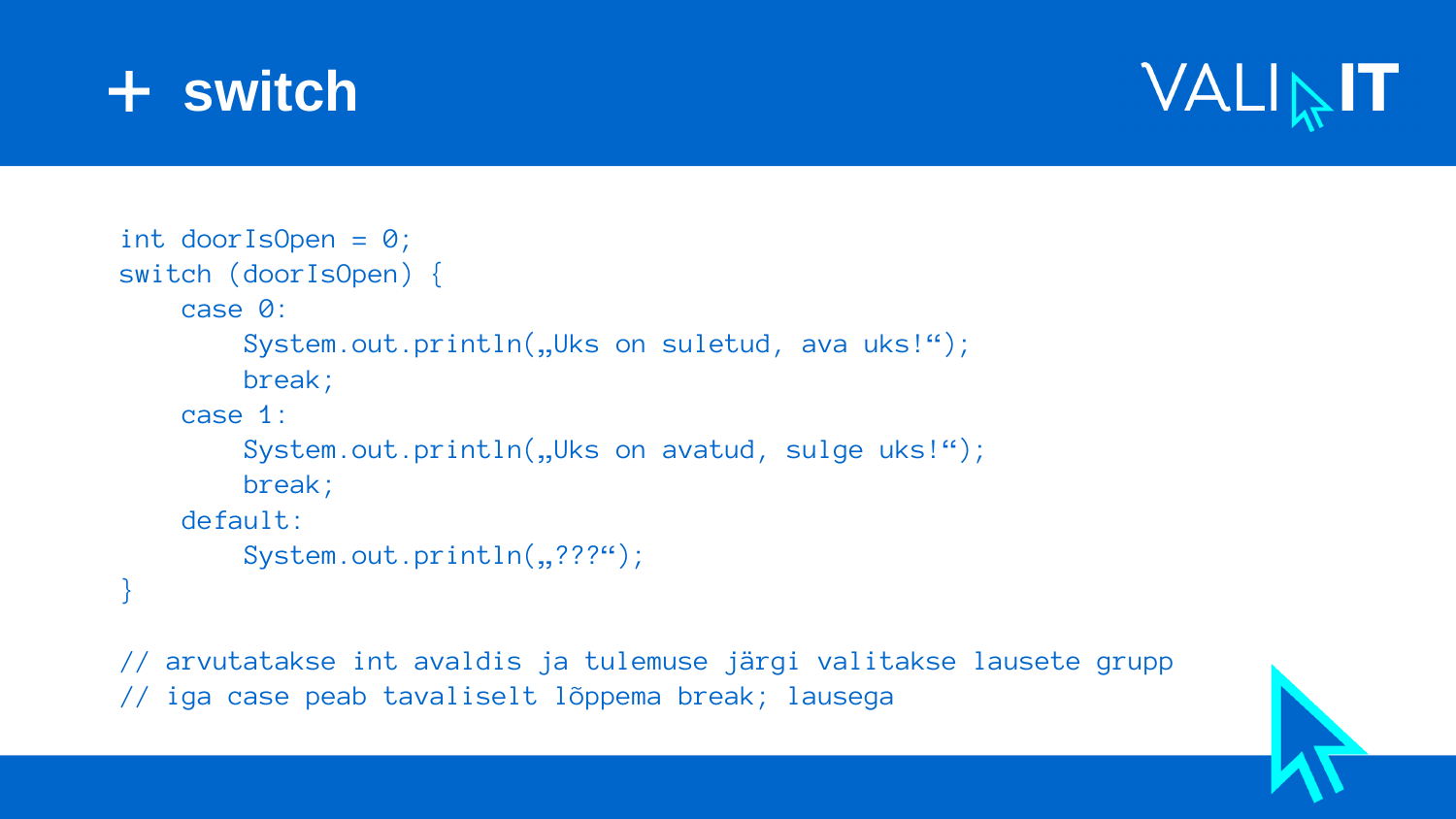

# switch
int doorIsOpen = 0;
switch (doorIsOpen) {
    case 0:
        System.out.println(„Uks on suletud, ava uks!“);
        break;
    case 1:
        System.out.println(„Uks on avatud, sulge uks!“);
        break;
    default:
        System.out.println(„???“);
}

// arvutatakse int avaldis ja tulemuse järgi valitakse lausete grupp
// iga case peab tavaliselt lõppema break; lausega